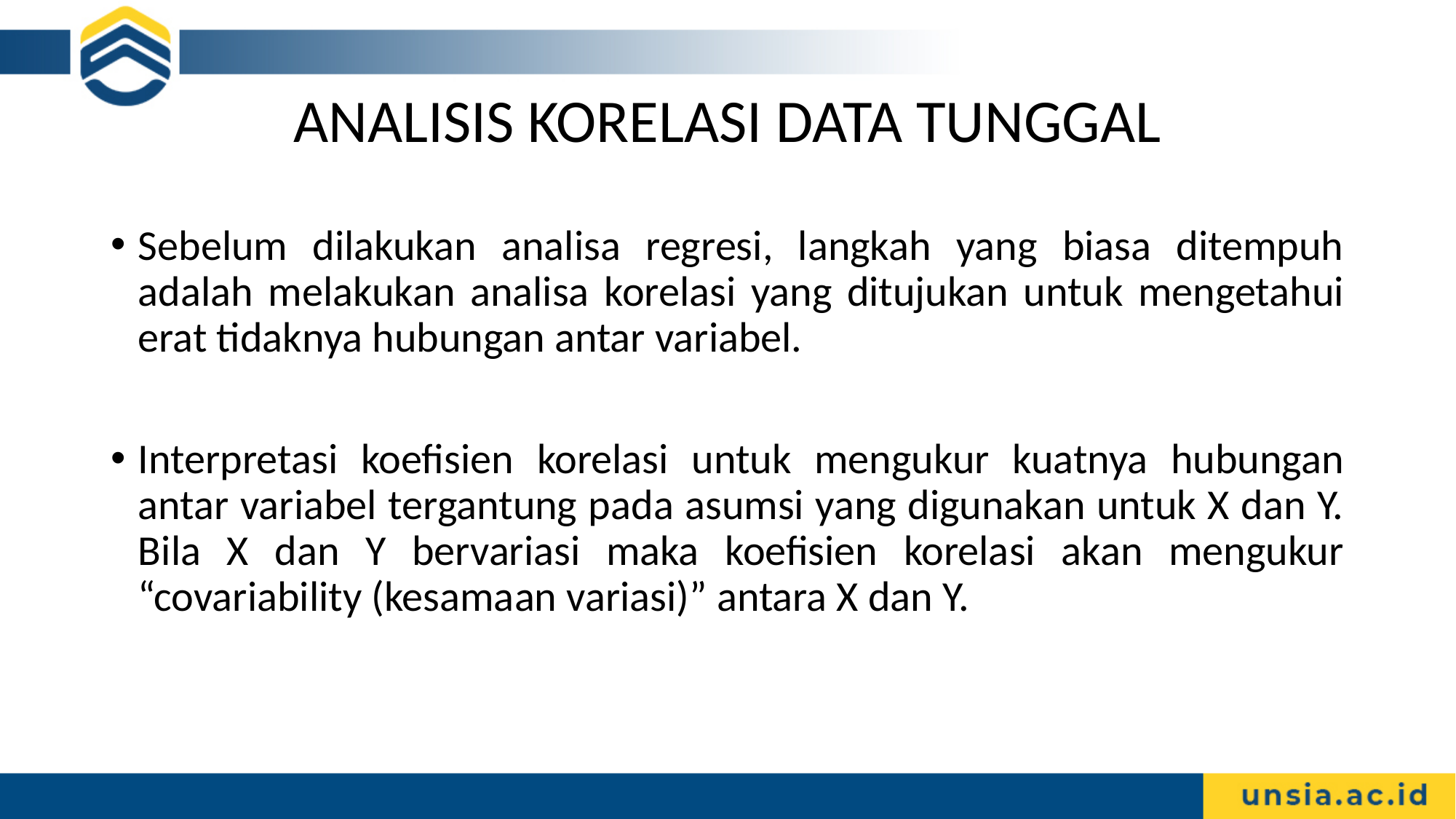

# ANALISIS KORELASI DATA TUNGGAL
Sebelum dilakukan analisa regresi, langkah yang biasa ditempuh adalah melakukan analisa korelasi yang ditujukan untuk mengetahui erat tidaknya hubungan antar variabel.

Interpretasi koefisien korelasi untuk mengukur kuatnya hubungan antar variabel tergantung pada asumsi yang digunakan untuk X dan Y. Bila X dan Y bervariasi maka koefisien korelasi akan mengukur “covariability (kesamaan variasi)” antara X dan Y.